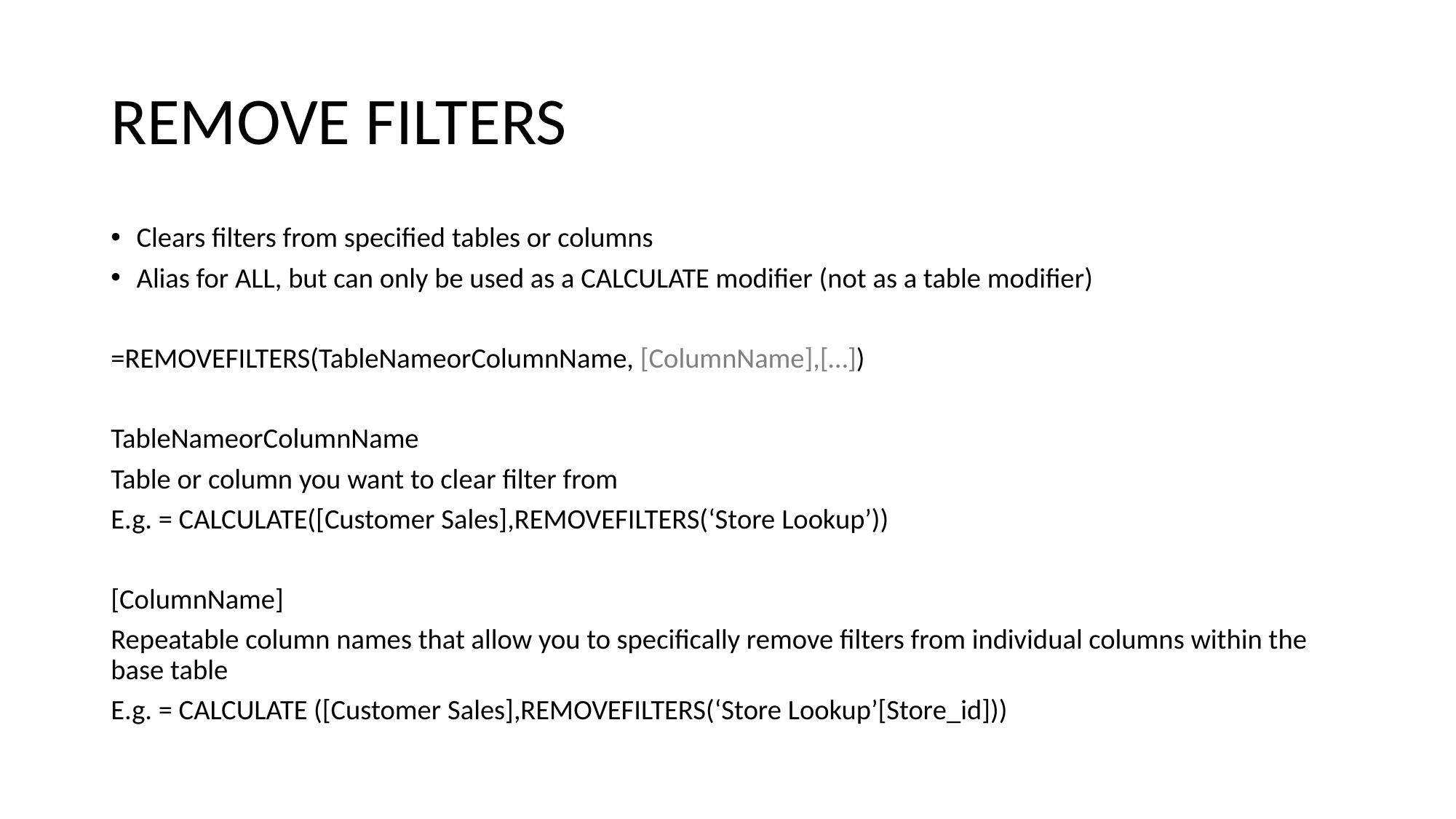

# REMOVE FILTERS
Clears filters from specified tables or columns
Alias for ALL, but can only be used as a CALCULATE modifier (not as a table modifier)

=REMOVEFILTERS(TableNameorColumnName, [ColumnName],[…])

TableNameorColumnName
Table or column you want to clear filter from
E.g. = CALCULATE([Customer Sales],REMOVEFILTERS(‘Store Lookup’))

[ColumnName]
Repeatable column names that allow you to specifically remove filters from individual columns within the base table
E.g. = CALCULATE ([Customer Sales],REMOVEFILTERS(‘Store Lookup’[Store_id]))